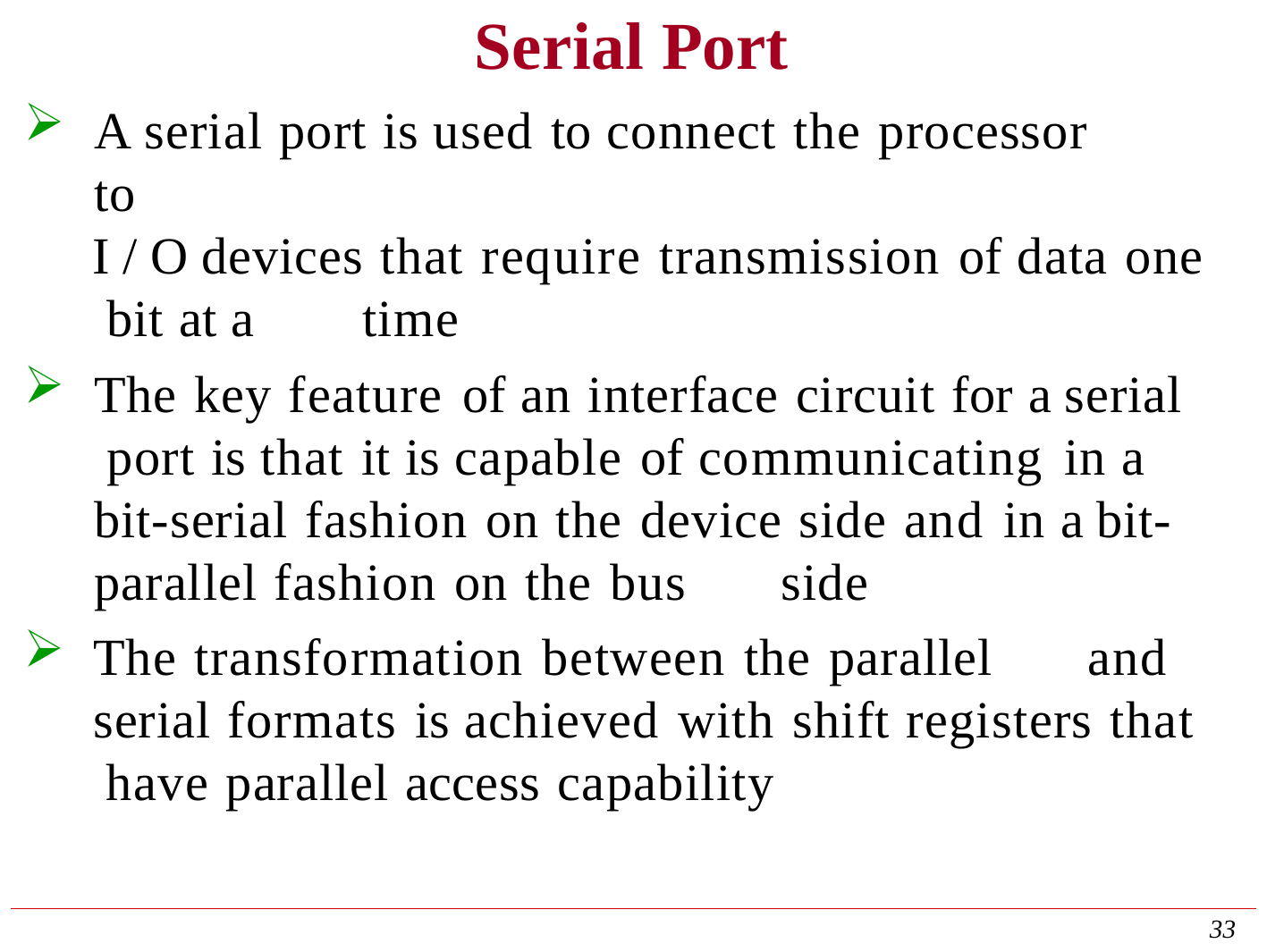

# Serial Port
A serial port is used to connect the processor	to
I / O devices that require transmission of data one  bit at a	time
The key feature of an interface circuit for a serial  port is that it is capable of communicating in a  bit-serial fashion on the device side and in a bit-  parallel fashion on the bus	side
The transformation between the parallel	and  serial formats is achieved with shift registers that  have parallel access capability
33